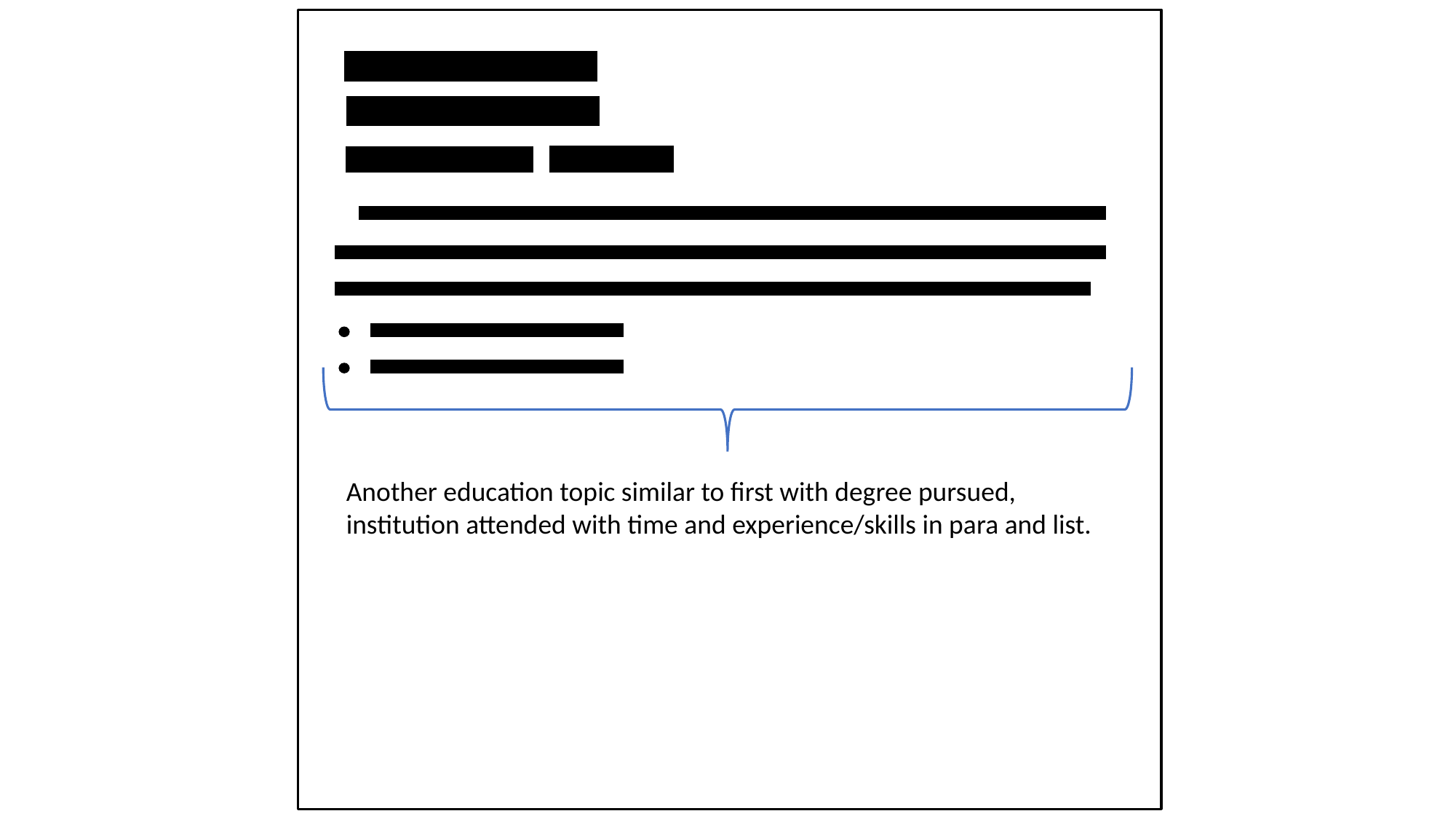

Another education topic similar to first with degree pursued, institution attended with time and experience/skills in para and list.